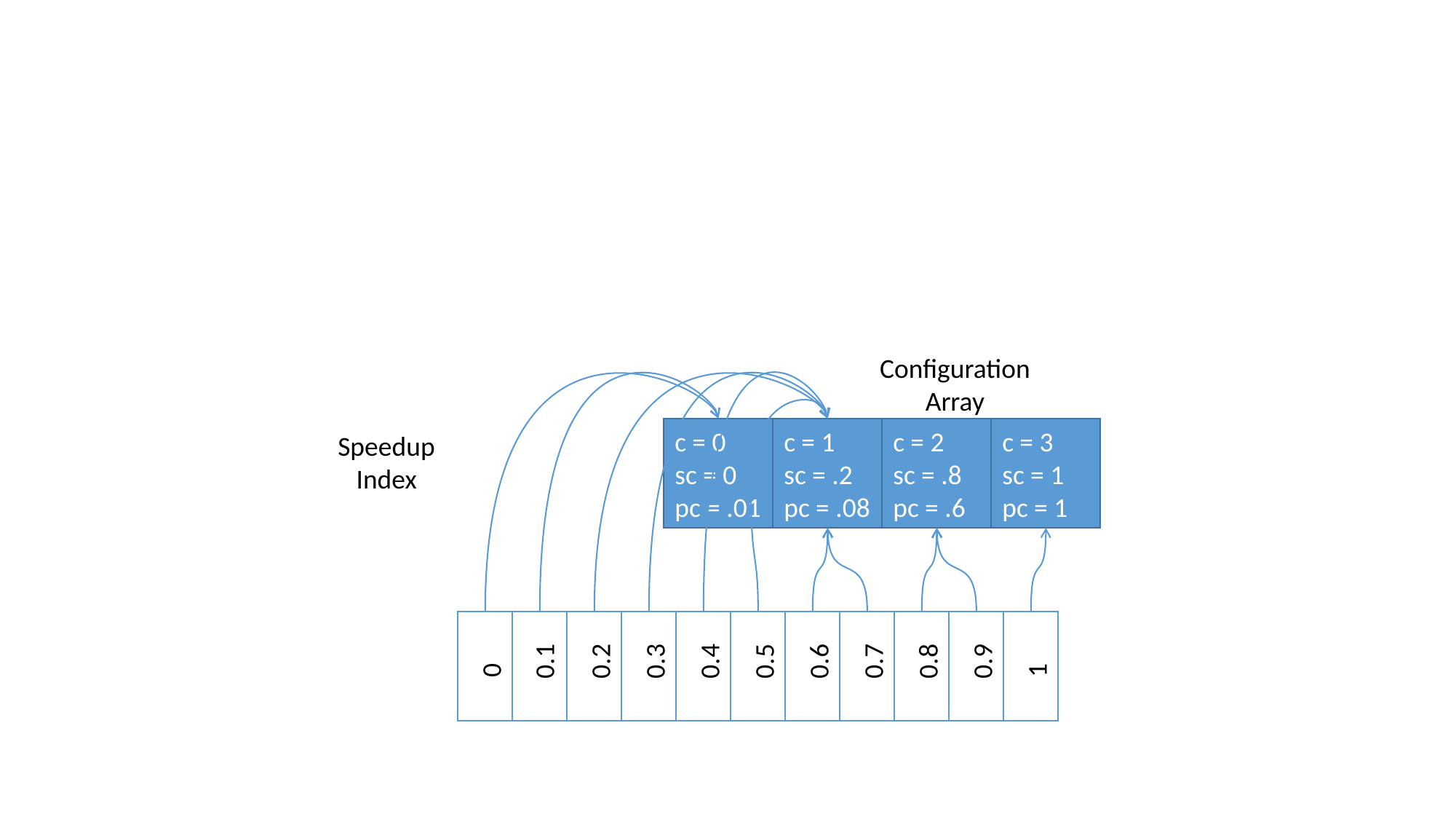

Configuration Array

0

0.1

0.2

0.3

0.4

0.5

0.6

0.7

0.8

0.9

1
c = 0
sc = 0
pc = .01
c = 1
sc = .2
pc = .08
c = 2
sc = .8
pc = .6
c = 3
sc = 1
pc = 1
Speedup Index